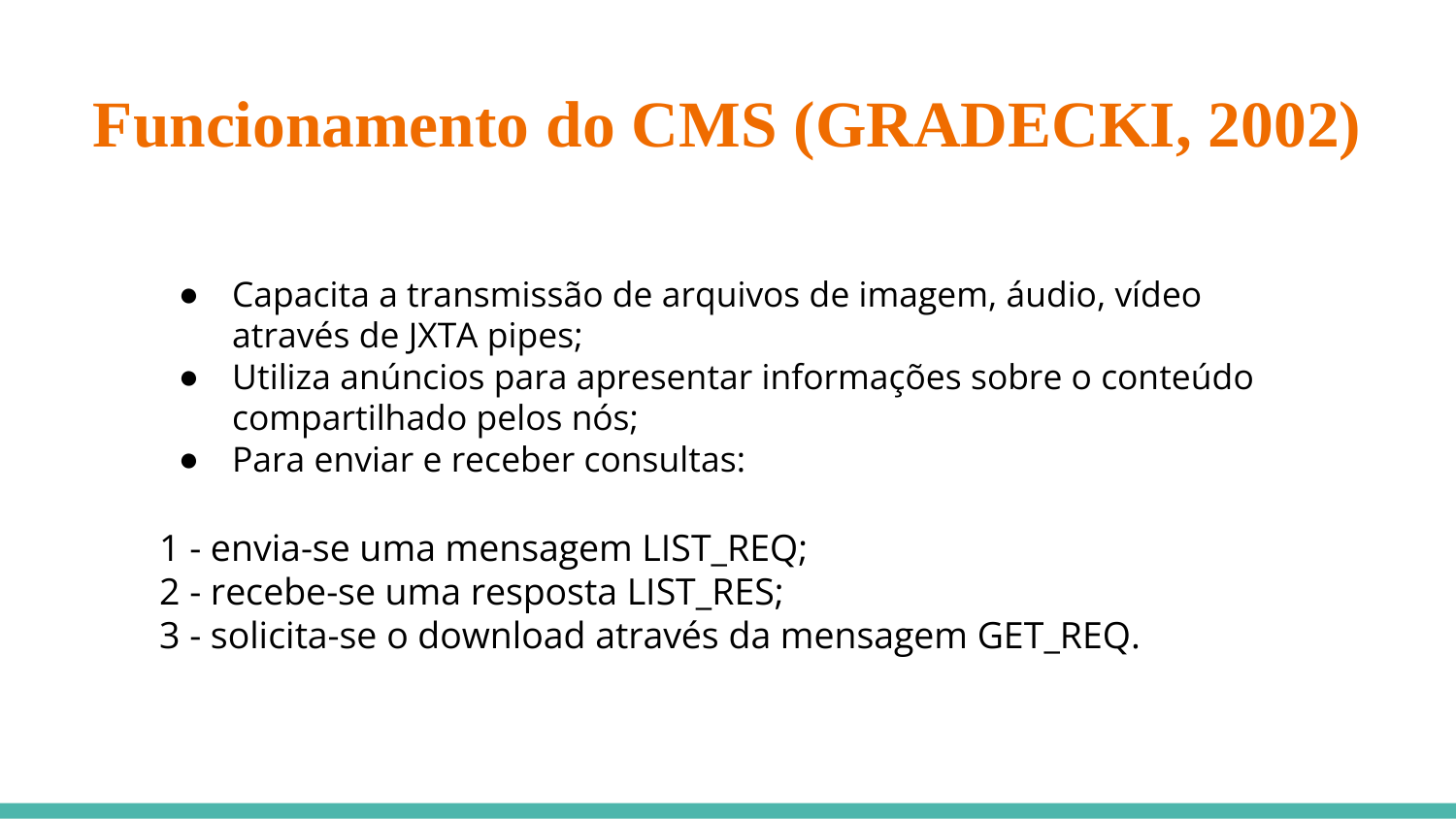

# Funcionamento do CMS (GRADECKI, 2002)
Capacita a transmissão de arquivos de imagem, áudio, vídeo através de JXTA pipes;
Utiliza anúncios para apresentar informações sobre o conteúdo compartilhado pelos nós;
Para enviar e receber consultas:

1 - envia-se uma mensagem LIST_REQ;
2 - recebe-se uma resposta LIST_RES;
3 - solicita-se o download através da mensagem GET_REQ.